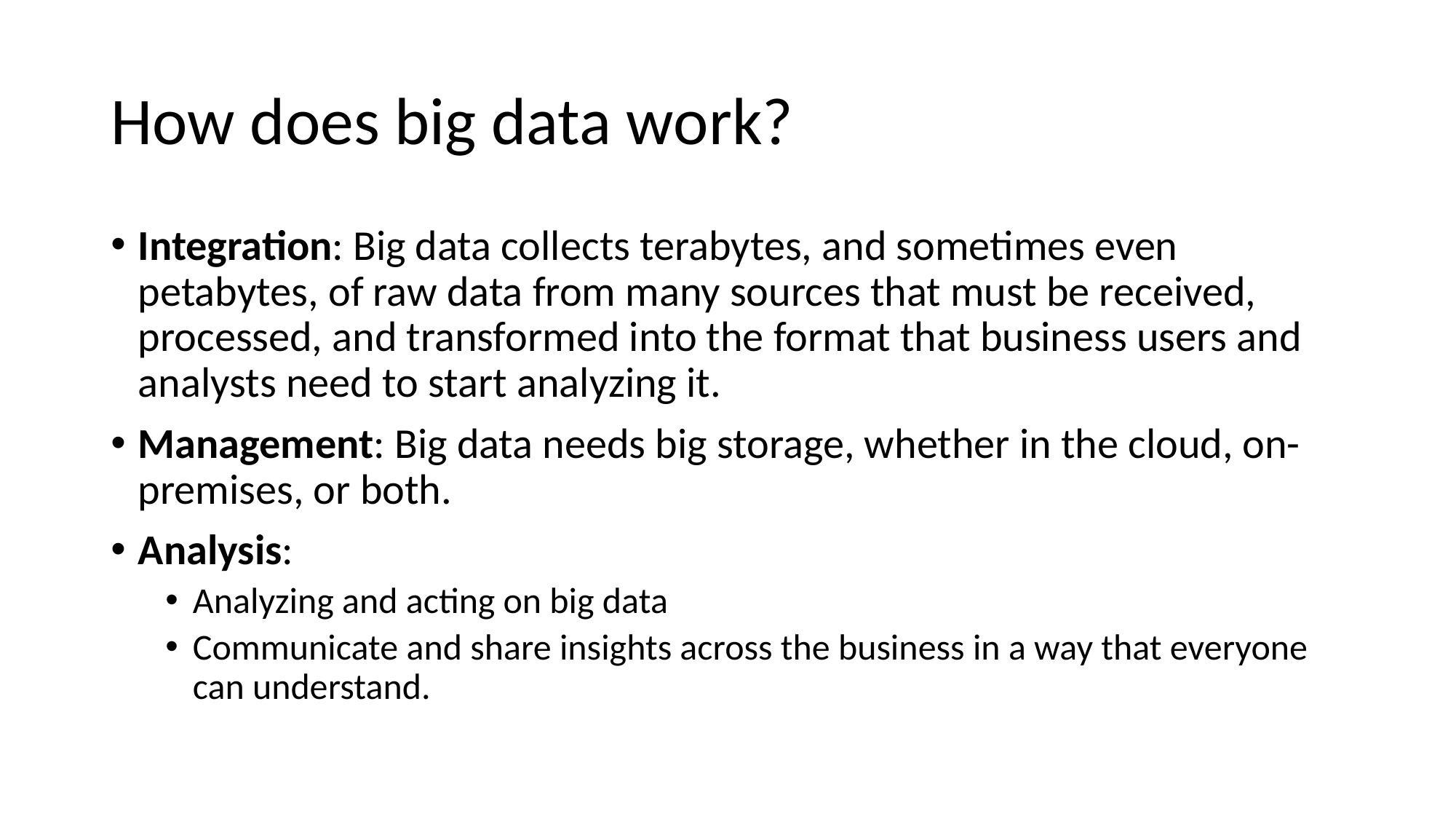

# How does big data work?
Integration: Big data collects terabytes, and sometimes even petabytes, of raw data from many sources that must be received, processed, and transformed into the format that business users and analysts need to start analyzing it.
Management: Big data needs big storage, whether in the cloud, on-premises, or both.
Analysis:
Analyzing and acting on big data
Communicate and share insights across the business in a way that everyone can understand.